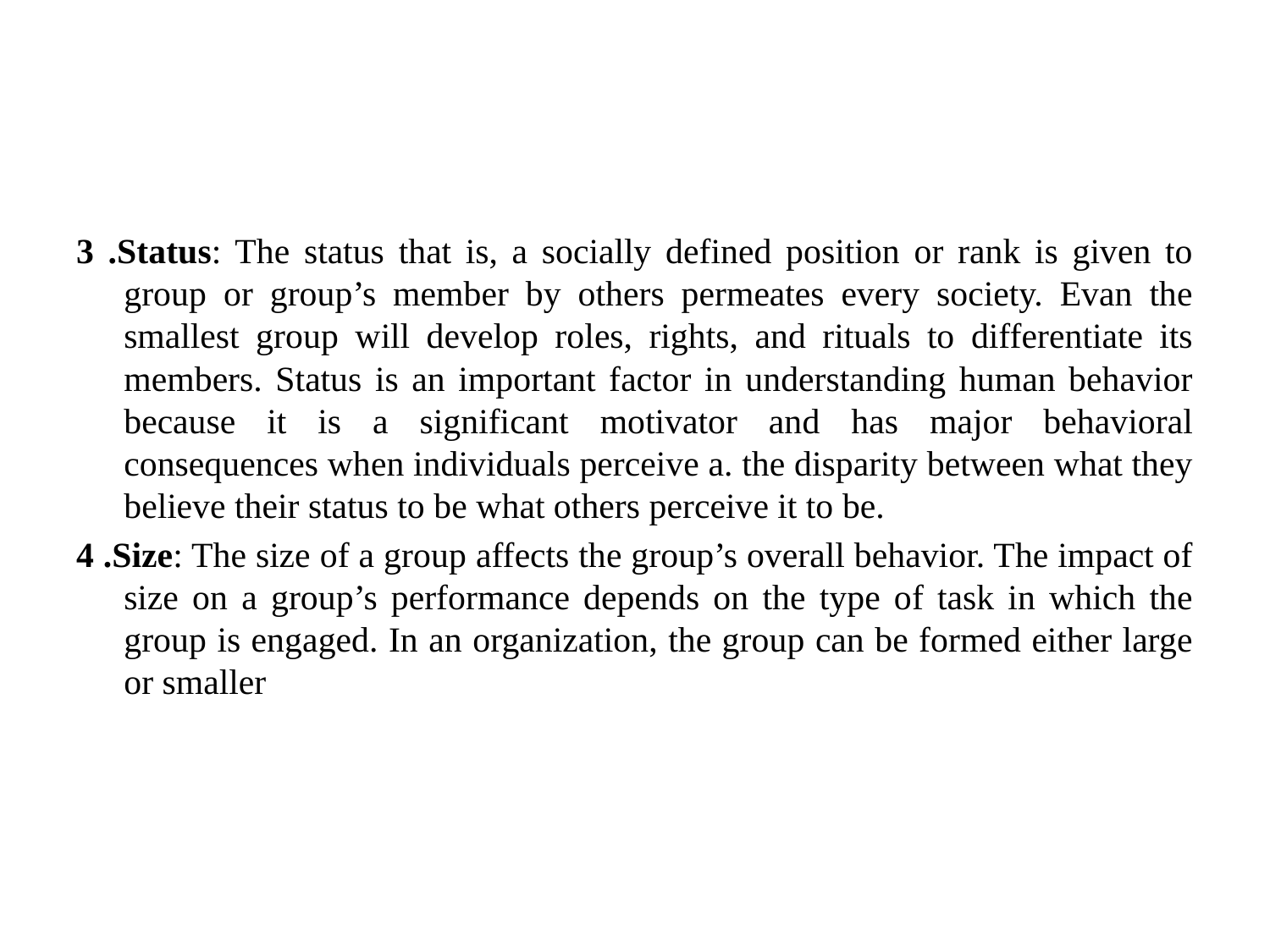

#
3 .Status: The status that is, a socially defined position or rank is given to group or group’s member by others permeates every society. Evan the smallest group will develop roles, rights, and rituals to differentiate its members. Status is an important factor in understanding human behavior because it is a significant motivator and has major behavioral consequences when individuals perceive a. the disparity between what they believe their status to be what others perceive it to be.
4 .Size: The size of a group affects the group’s overall behavior. The impact of size on a group’s performance depends on the type of task in which the group is engaged. In an organization, the group can be formed either large or smaller